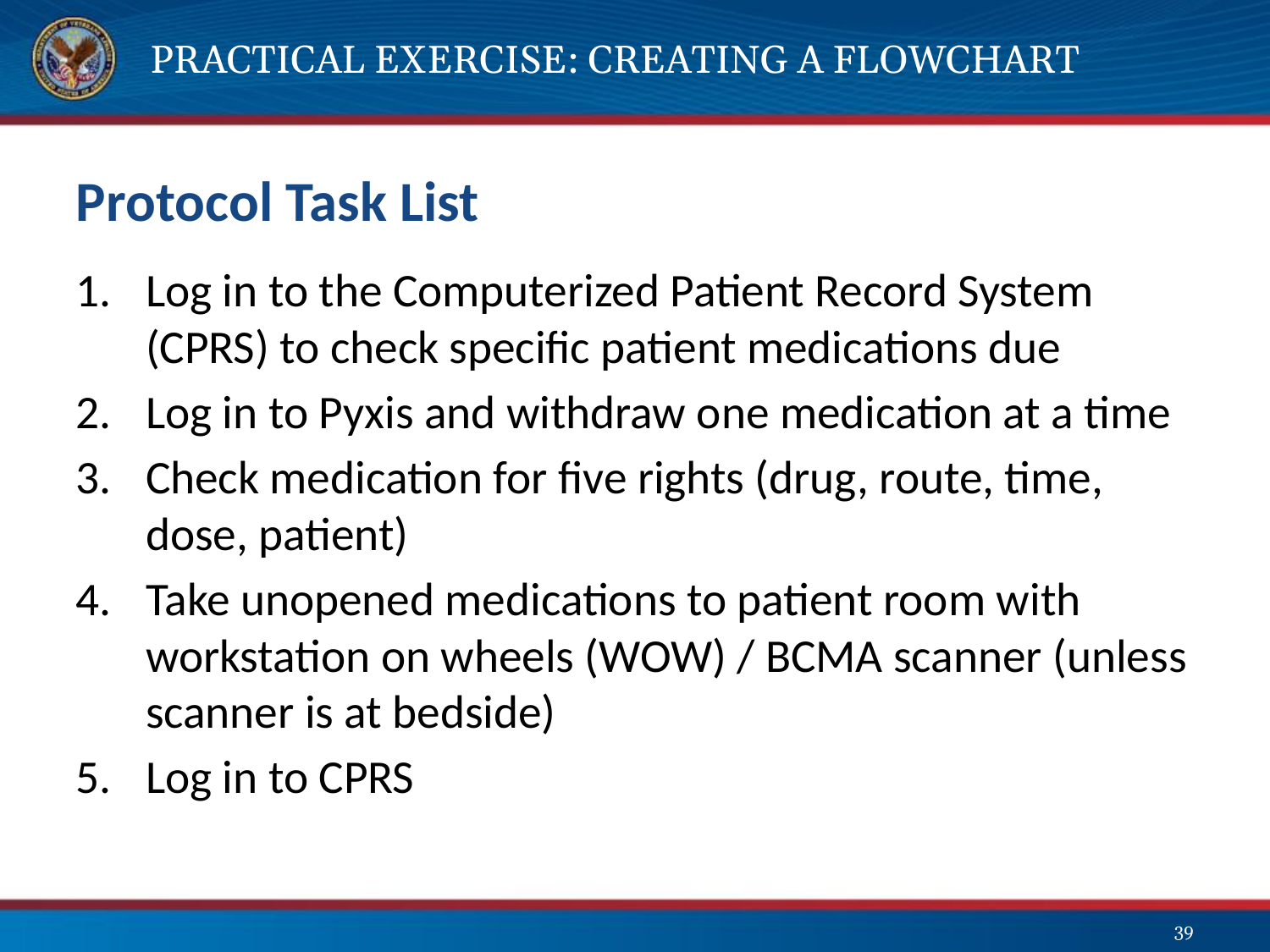

# Practical Exercise: Creating a Flowchart
Protocol Task List
Log in to the Computerized Patient Record System (CPRS) to check specific patient medications due
Log in to Pyxis and withdraw one medication at a time
Check medication for five rights (drug, route, time, dose, patient)
Take unopened medications to patient room with workstation on wheels (WOW) / BCMA scanner (unless scanner is at bedside)
Log in to CPRS
39